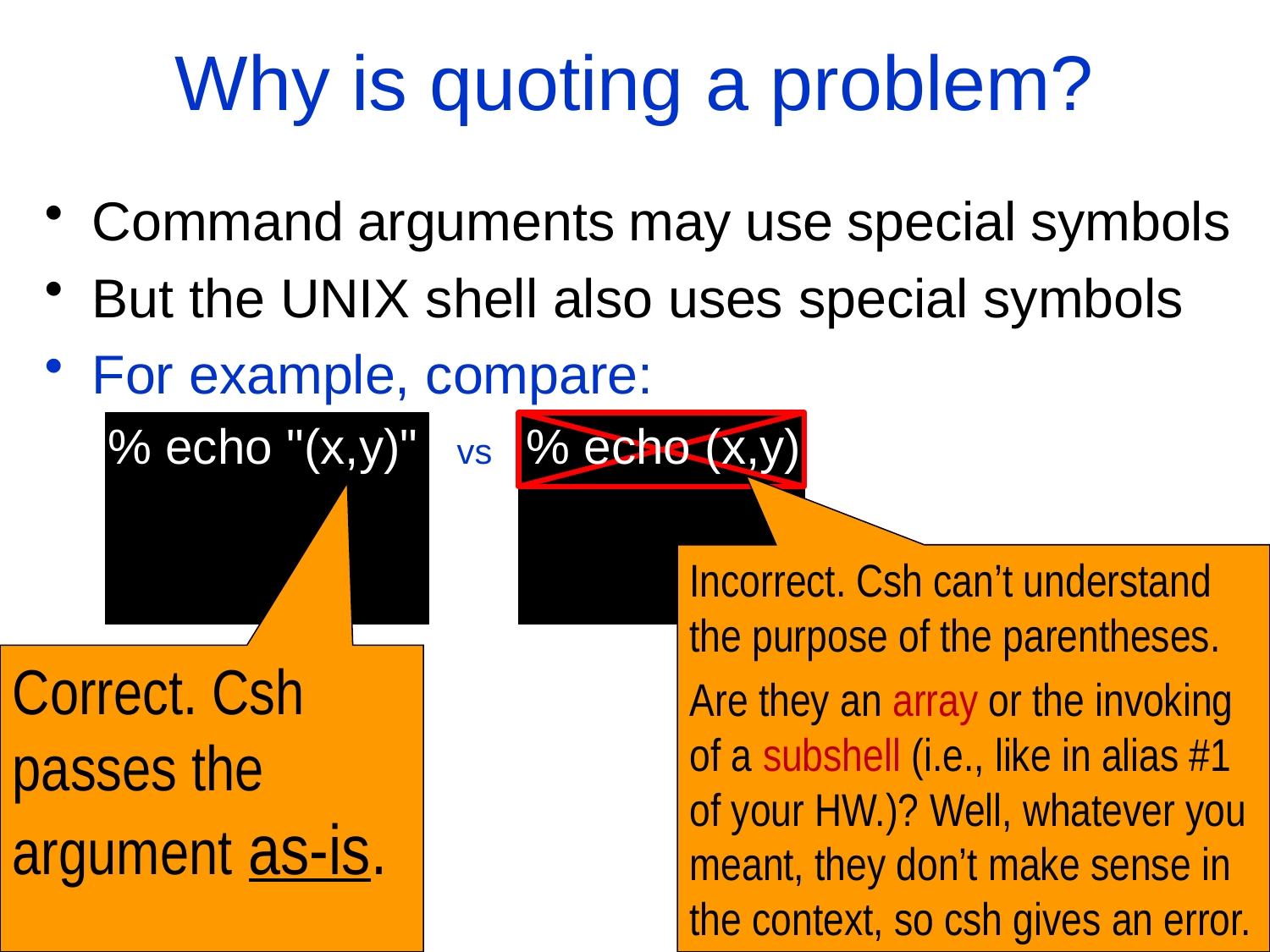

Why is quoting a problem?
Command arguments may use special symbols
But the UNIX shell also uses special symbols
For example, compare:
% echo "(x,y)"    vs    % echo (x,y)

Incorrect. Csh can’t understand the purpose of the parentheses.
Are they an array or the invoking of a subshell (i.e., like in alias #1 of your HW.)? Well, whatever you meant, they don’t make sense in the context, so csh gives an error.
Correct. Csh passes the argument as-is.